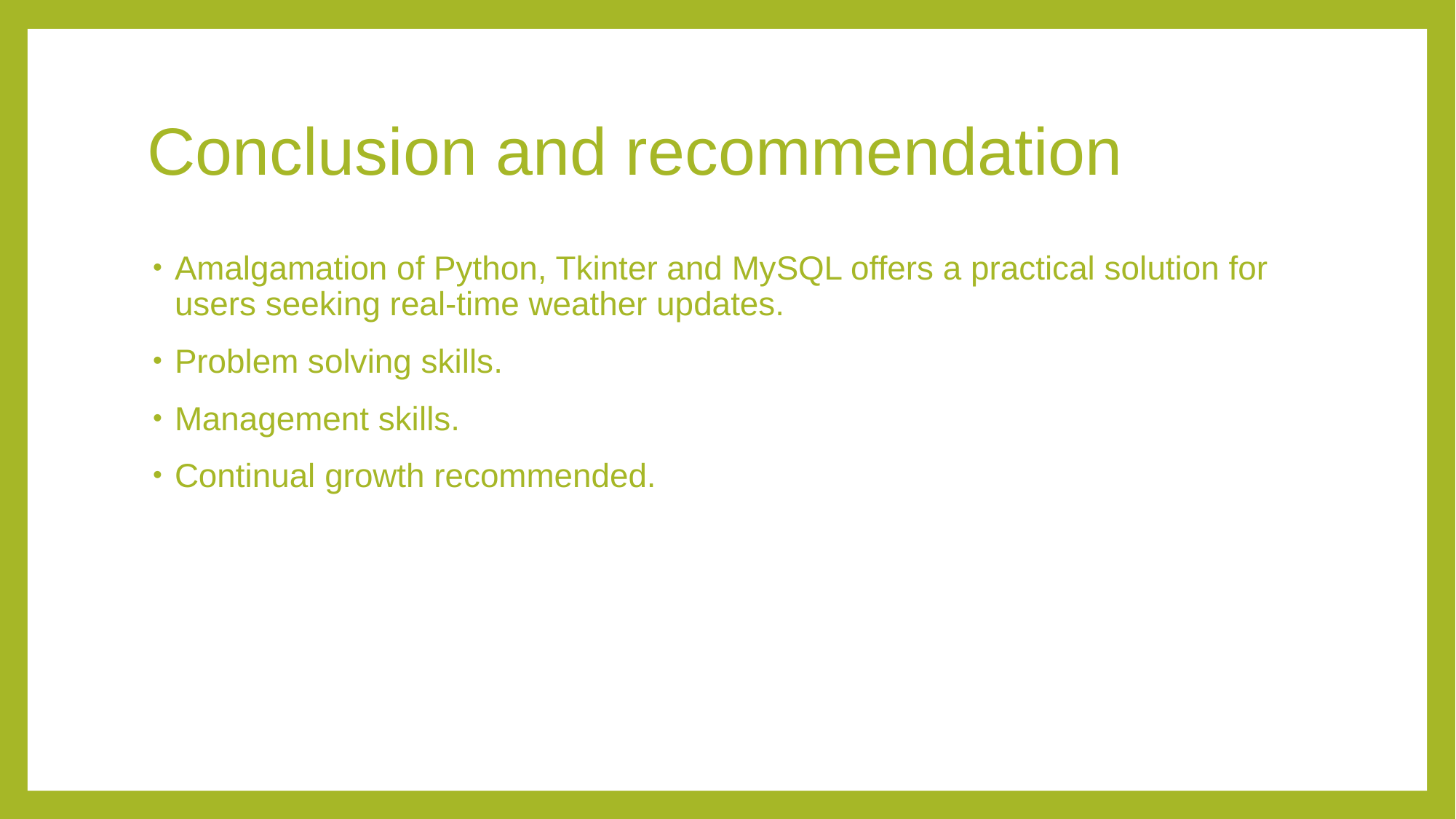

# Conclusion and recommendation
Amalgamation of Python, Tkinter and MySQL offers a practical solution for users seeking real-time weather updates.
Problem solving skills.
Management skills.
Continual growth recommended.